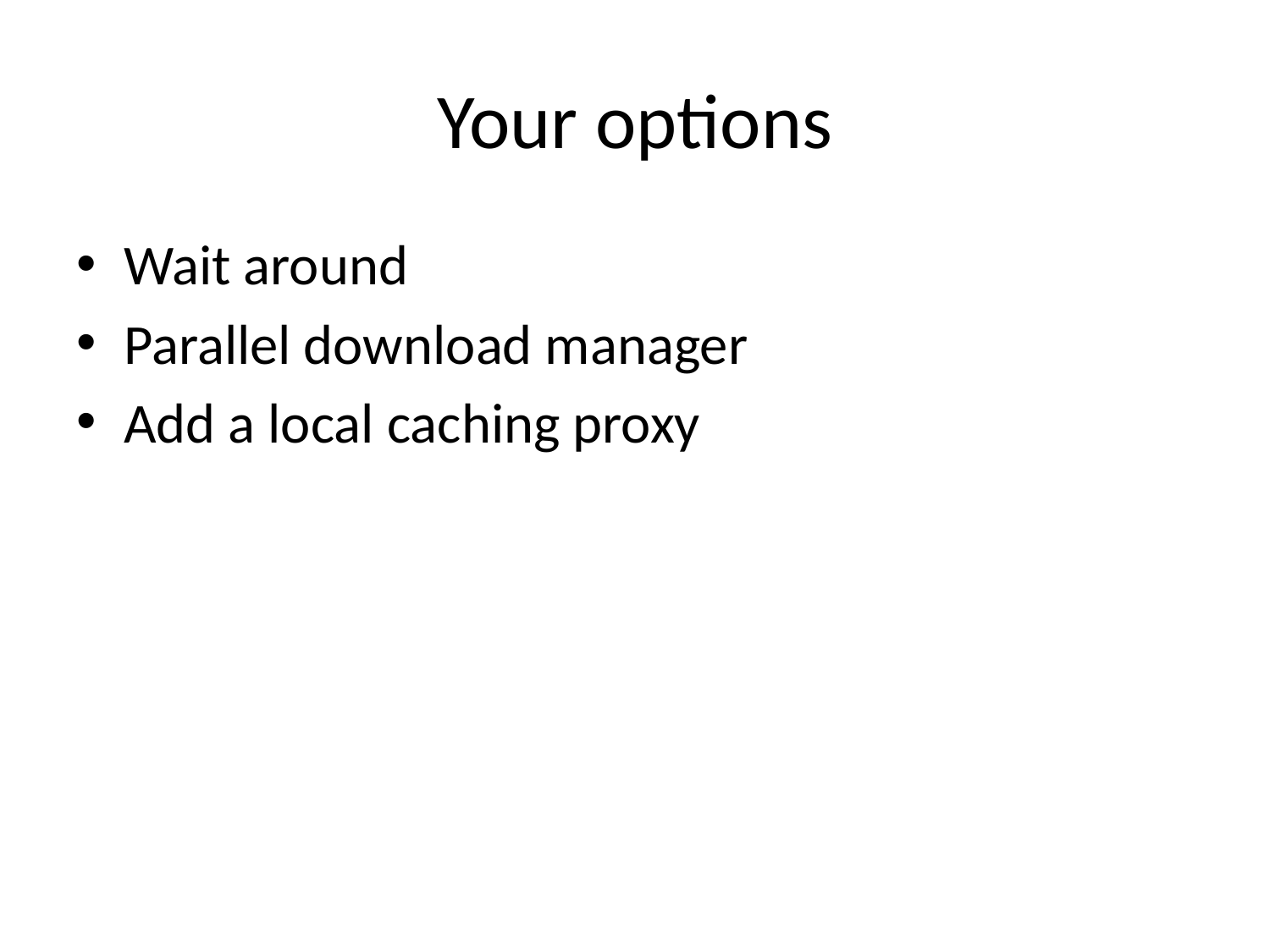

# Your options
Wait around
Parallel download manager
Add a local caching proxy